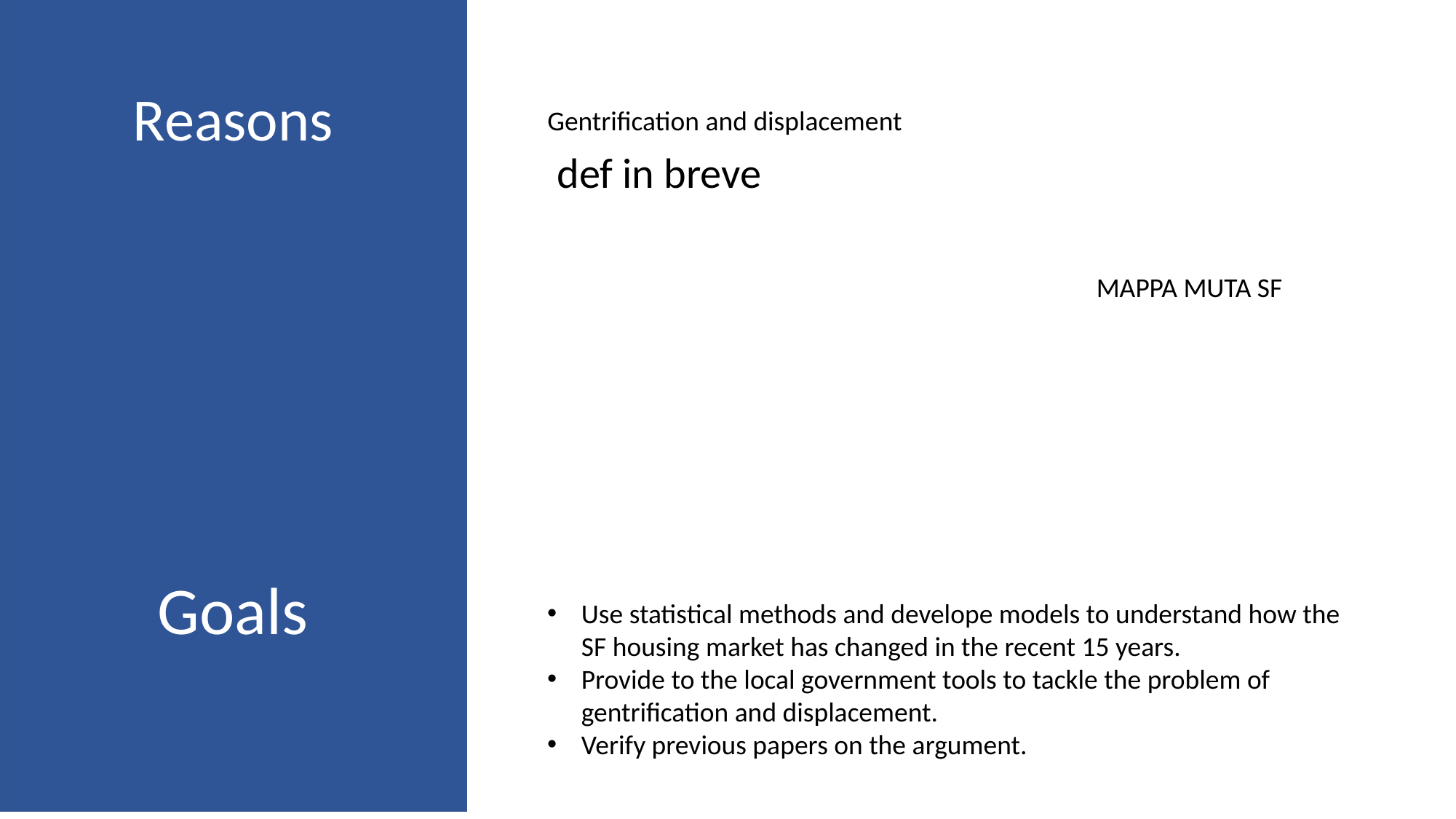

# Reasons
Gentrification and displacement
 def in breve
MAPPA MUTA SF
Goals
Use statistical methods and develope models to understand how the SF housing market has changed in the recent 15 years.
Provide to the local government tools to tackle the problem of gentrification and displacement.
Verify previous papers on the argument.